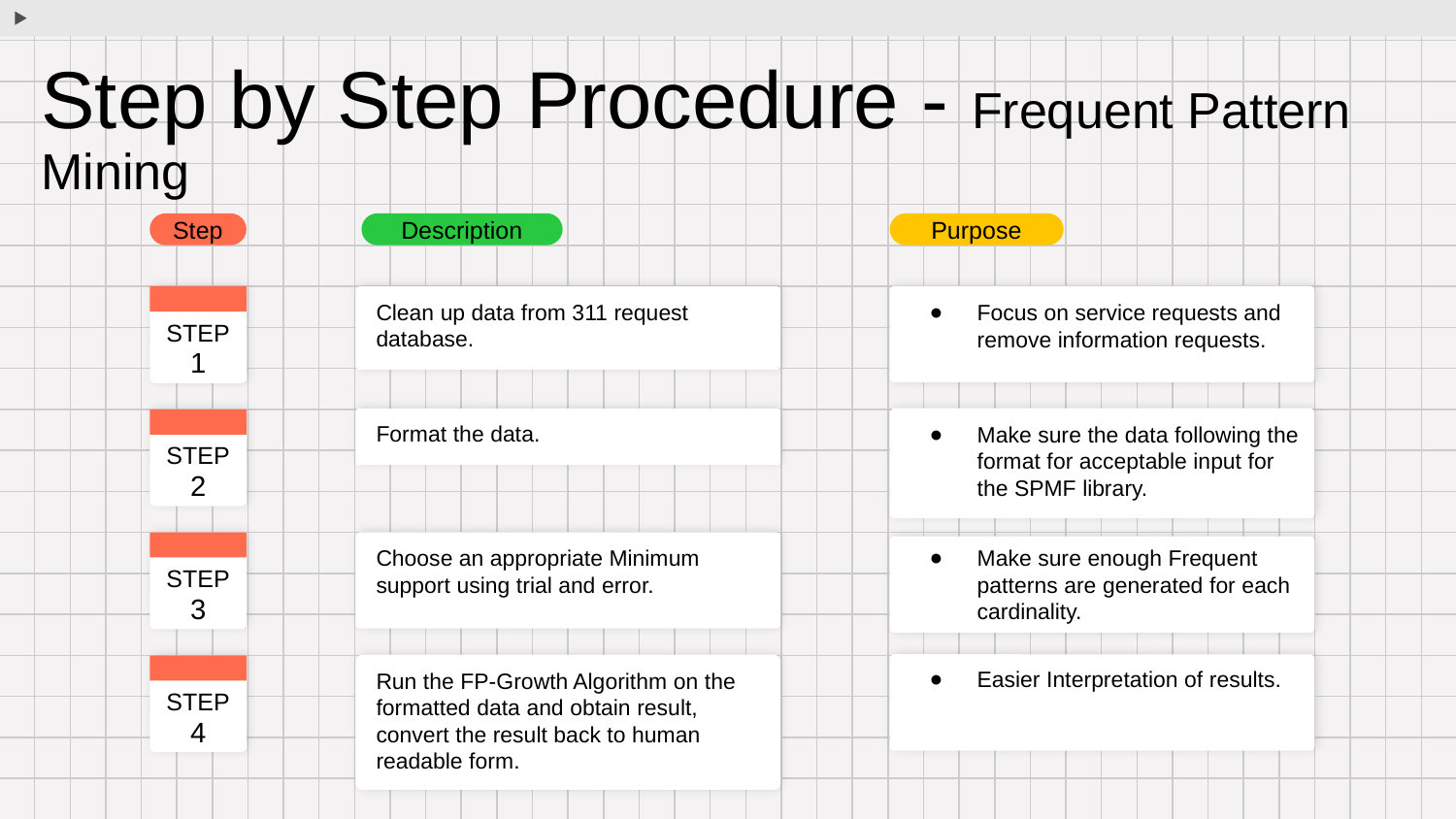

# Step by Step Procedure - Frequent Pattern Mining
Step
Purpose
Description
Focus on service requests and remove information requests.

Clean up data from 311 request database.

STEP
1
Make sure the data following the format for acceptable input for the SPMF library.
Format the data.

STEP
2
Make sure enough Frequent patterns are generated for each cardinality.

Choose an appropriate Minimum support using trial and error.

STEP
3

Easier Interpretation of results.
Run the FP-Growth Algorithm on the formatted data and obtain result, convert the result back to human readable form.

STEP
4